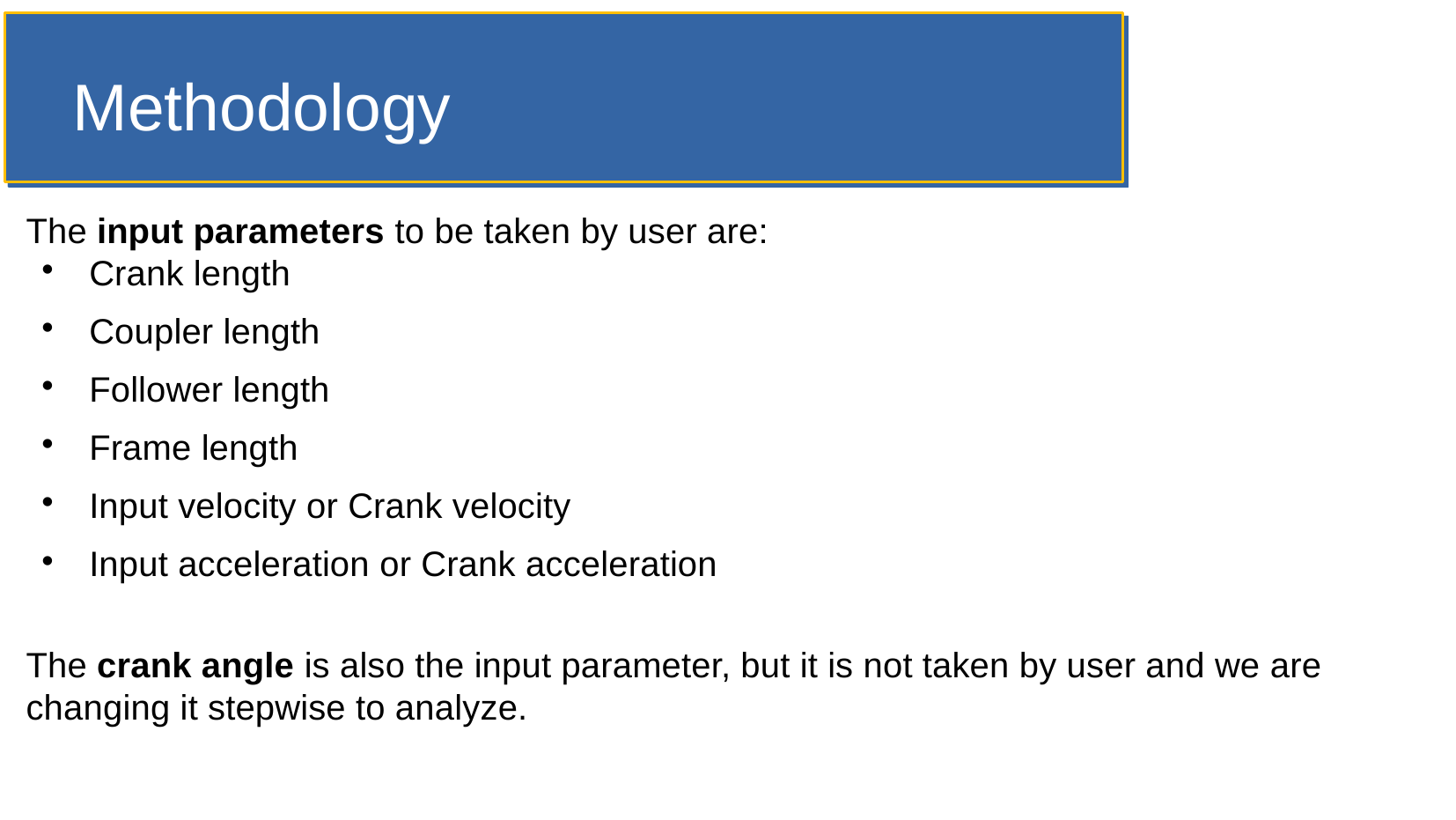

# Methodology
The input parameters to be taken by user are:
Crank length
Coupler length
Follower length
Frame length
Input velocity or Crank velocity
Input acceleration or Crank acceleration

The crank angle is also the input parameter, but it is not taken by user and we are changing it stepwise to analyze.